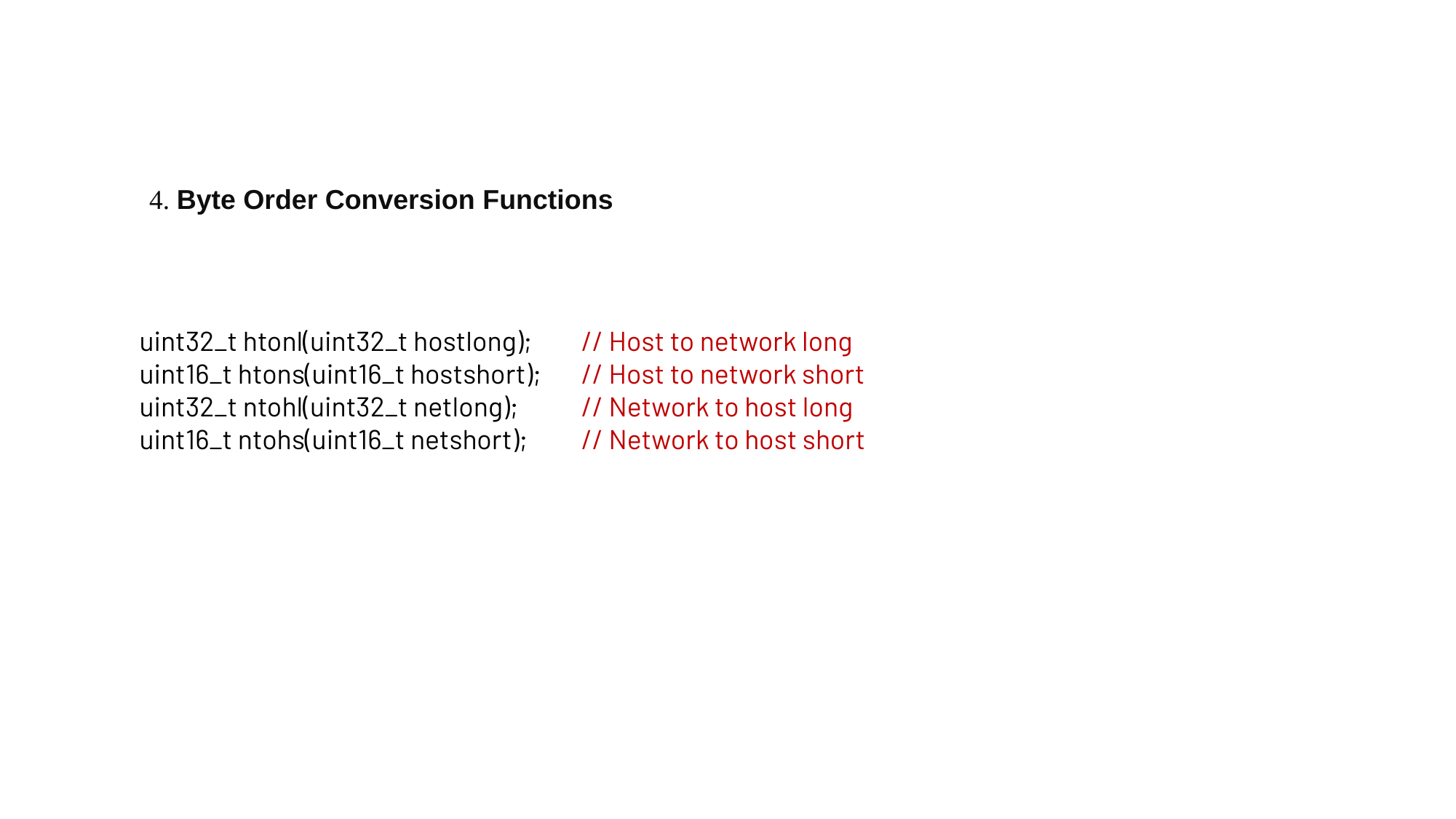

4. Byte Order Conversion Functions
uint32_t htonl(uint32_t hostlong); 	 // Host to network long
uint16_t htons(uint16_t hostshort); 	 // Host to network short
uint32_t ntohl(uint32_t netlong); 	 // Network to host long
uint16_t ntohs(uint16_t netshort); 	 // Network to host short